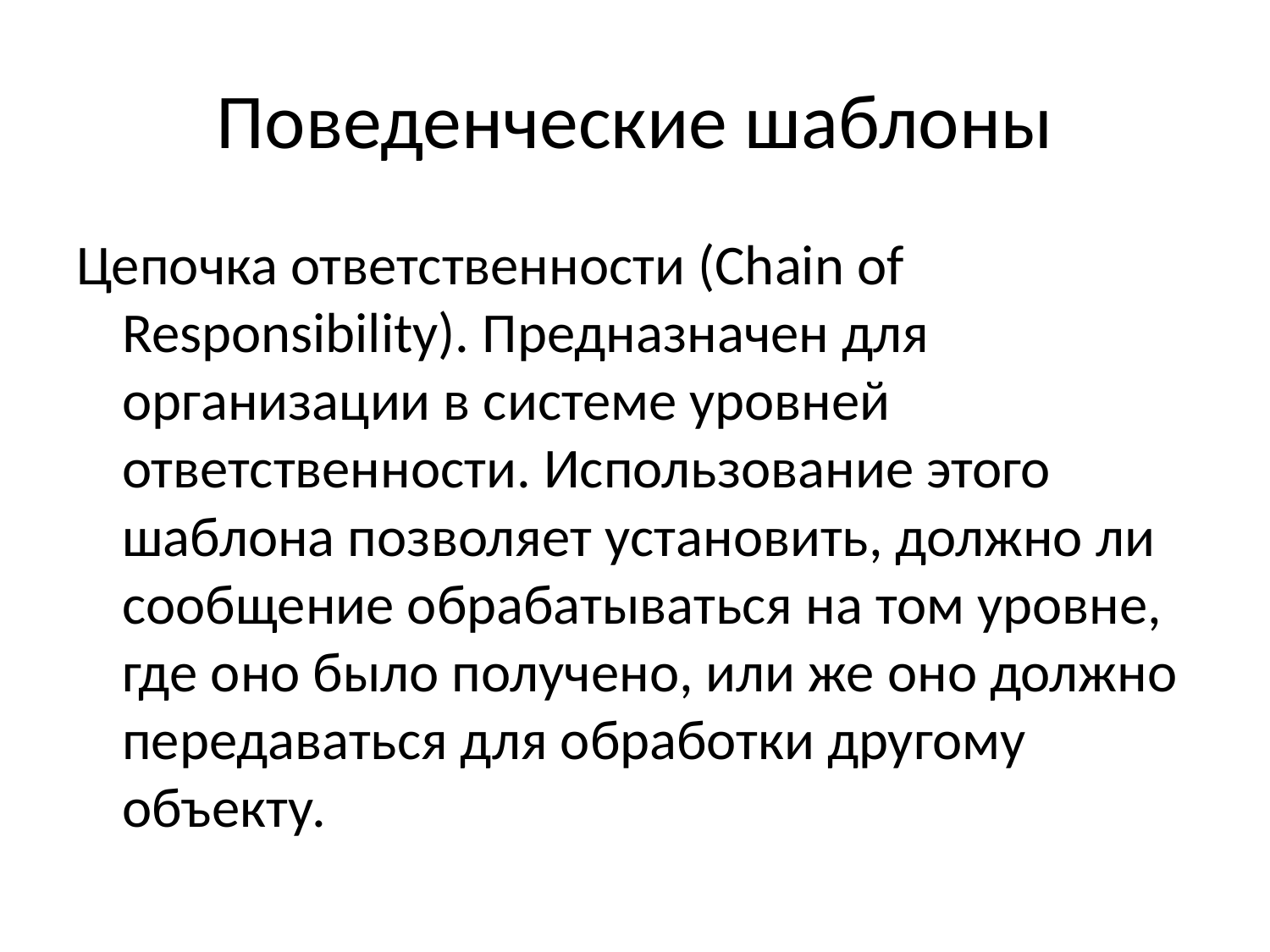

# Поведенческие шаблоны
Цепочка ответственности (Chain of Responsibility). Предназначен для организации в системе уровней ответственности. Использование этого шаблона позволяет установить, должно ли сообщение обрабатываться на том уровне, где оно было получено, или же оно должно передаваться для обработки другому объекту.